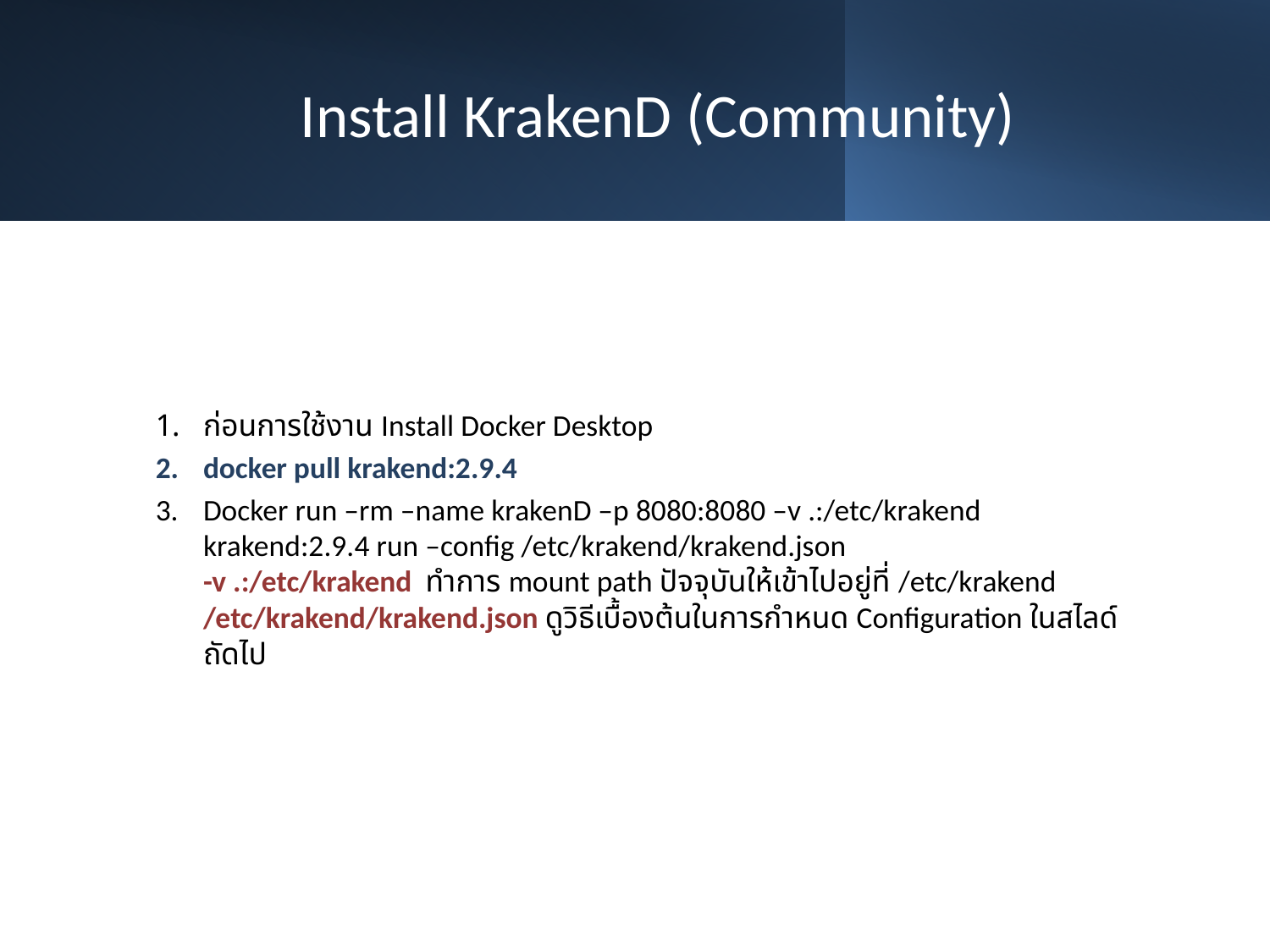

# Install KrakenD (Community)
ก่อนการใช้งาน Install Docker Desktop
docker pull krakend:2.9.4
Docker run –rm –name krakenD –p 8080:8080 –v .:/etc/krakend krakend:2.9.4 run –config /etc/krakend/krakend.json
-v .:/etc/krakend  ทำการ mount path ปัจจุบันให้เข้าไปอยู่ที่ /etc/krakend
/etc/krakend/krakend.json ดูวิธีเบื้องต้นในการกำหนด Configuration ในสไลด์ถัดไป